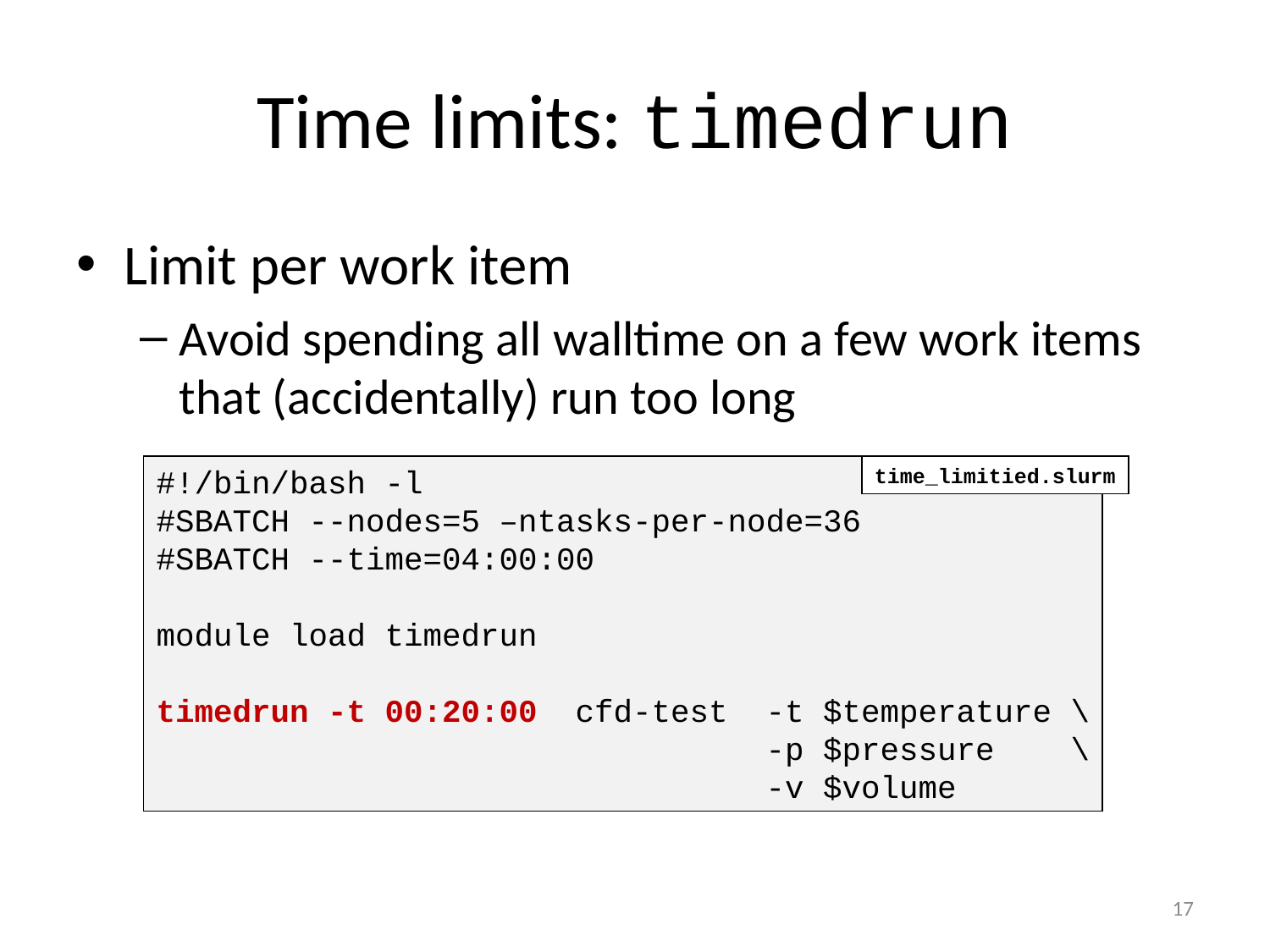

# Time limits: timedrun
Limit per work item
Avoid spending all walltime on a few work items that (accidentally) run too long
#!/bin/bash -l
#SBATCH --nodes=5 –ntasks-per-node=36
#SBATCH --time=04:00:00
module load timedrun
timedrun -t 00:20:00  cfd-test  -t $temperature \
                                -p $pressure    \
                                -v $volume
time_limitied.slurm
17